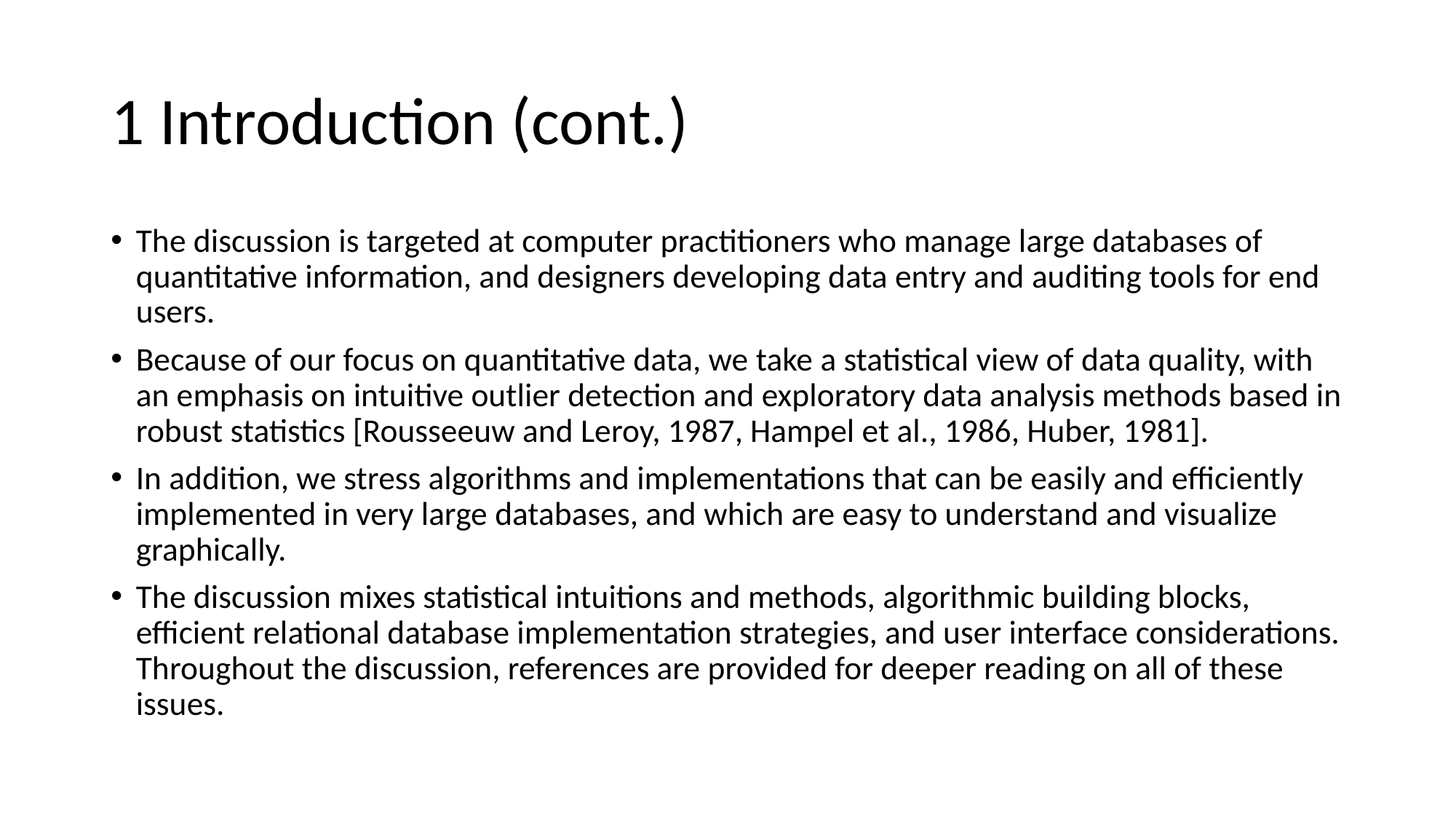

# 1 Introduction (cont.)
The discussion is targeted at computer practitioners who manage large databases of quantitative information, and designers developing data entry and auditing tools for end users.
Because of our focus on quantitative data, we take a statistical view of data quality, with an emphasis on intuitive outlier detection and exploratory data analysis methods based in robust statistics [Rousseeuw and Leroy, 1987, Hampel et al., 1986, Huber, 1981].
In addition, we stress algorithms and implementations that can be easily and efficiently implemented in very large databases, and which are easy to understand and visualize graphically.
The discussion mixes statistical intuitions and methods, algorithmic building blocks, efficient relational database implementation strategies, and user interface considerations. Throughout the discussion, references are provided for deeper reading on all of these issues.